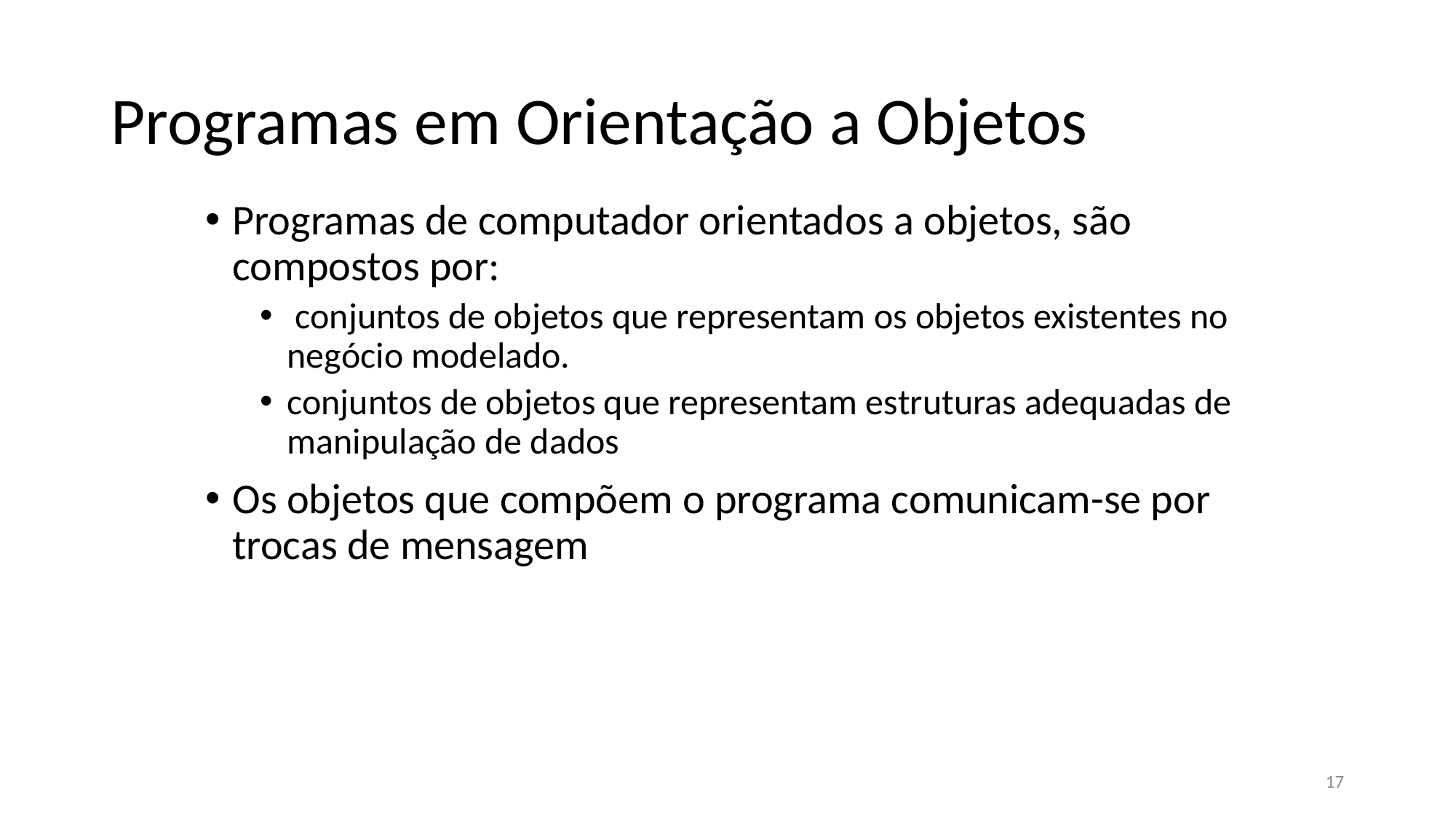

# Programas em Orientação a Objetos
Programas de computador orientados a objetos, são compostos por:
 conjuntos de objetos que representam os objetos existentes no negócio modelado.
conjuntos de objetos que representam estruturas adequadas de manipulação de dados
Os objetos que compõem o programa comunicam-se por trocas de mensagem

17